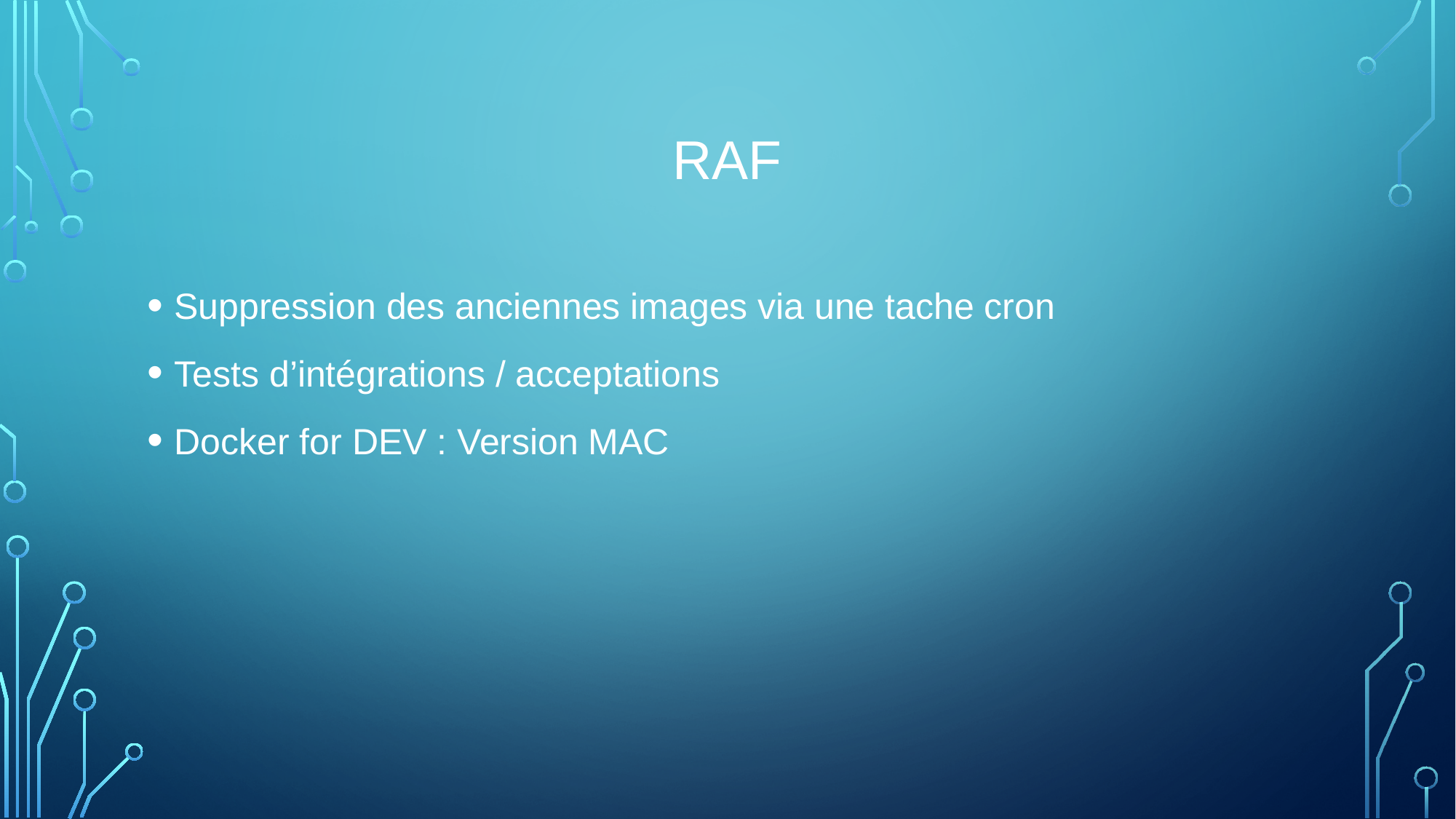

# raf
Suppression des anciennes images via une tache cron
Tests d’intégrations / acceptations
Docker for DEV : Version MAC